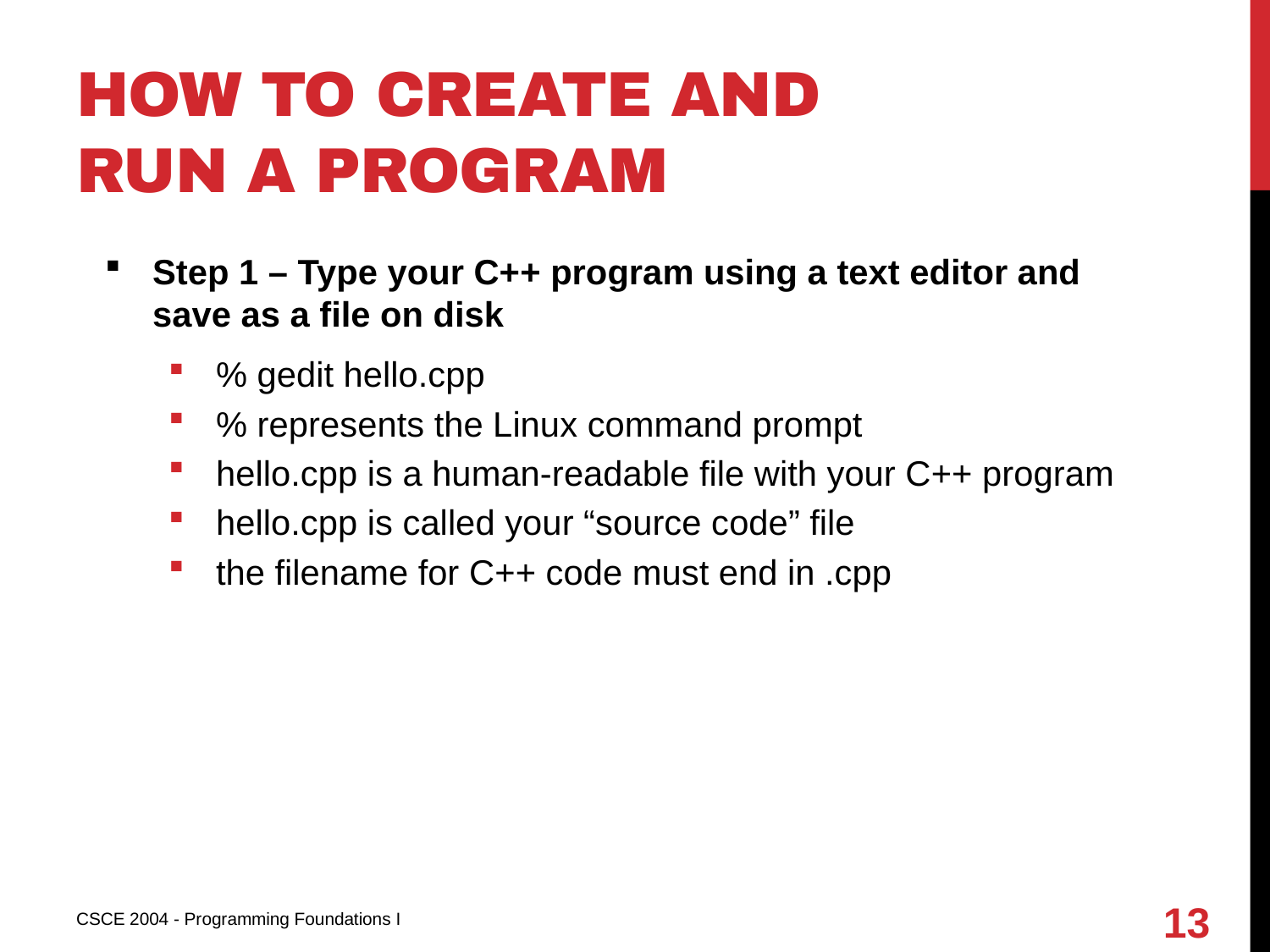

# How to create and run a program
Step 1 – Type your C++ program using a text editor and save as a file on disk
% gedit hello.cpp
% represents the Linux command prompt
hello.cpp is a human-readable file with your C++ program
hello.cpp is called your “source code” file
the filename for C++ code must end in .cpp

13
CSCE 2004 - Programming Foundations I